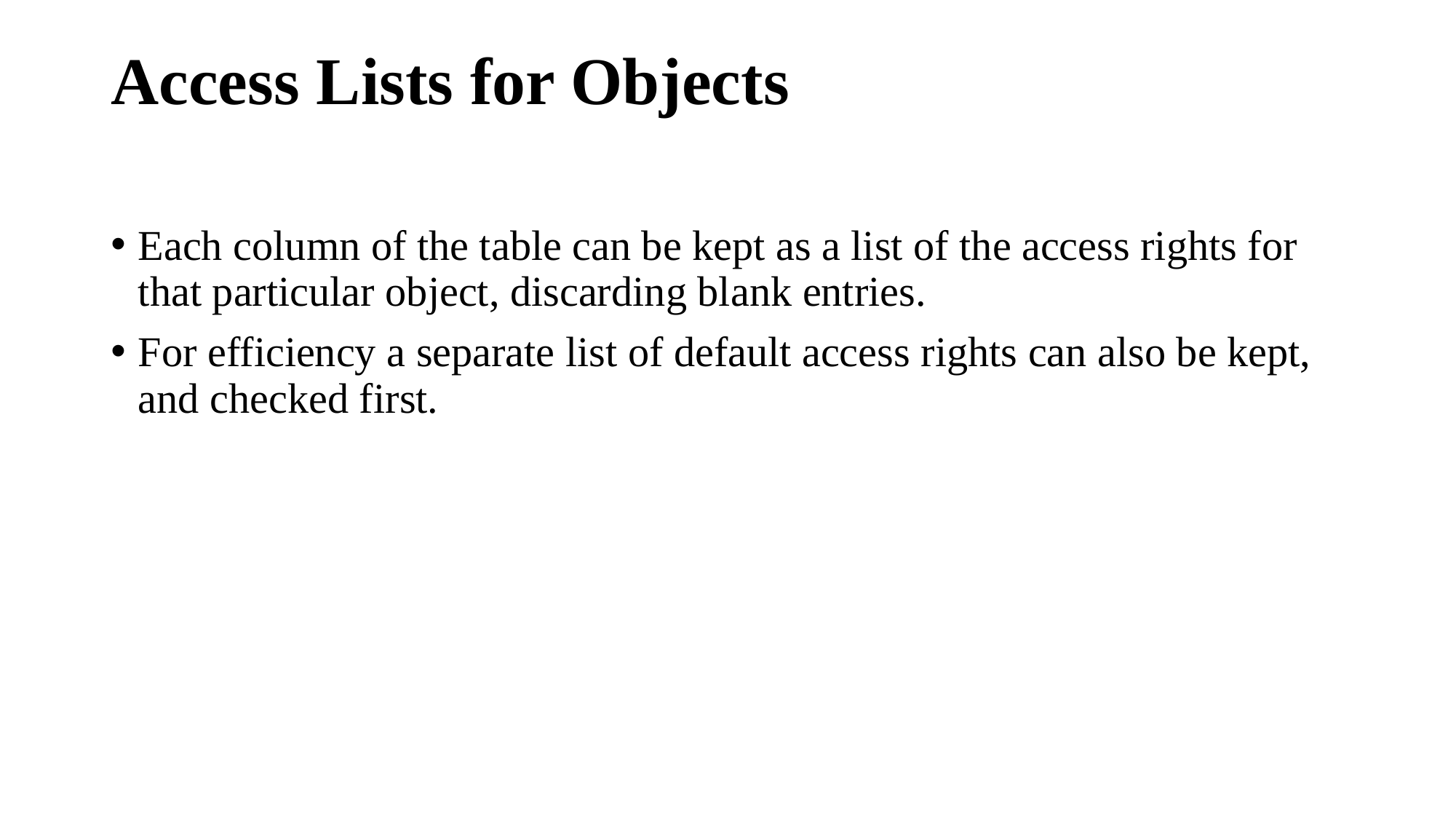

# Access Lists for Objects
Each column of the table can be kept as a list of the access rights for that particular object, discarding blank entries.
For efficiency a separate list of default access rights can also be kept, and checked first.